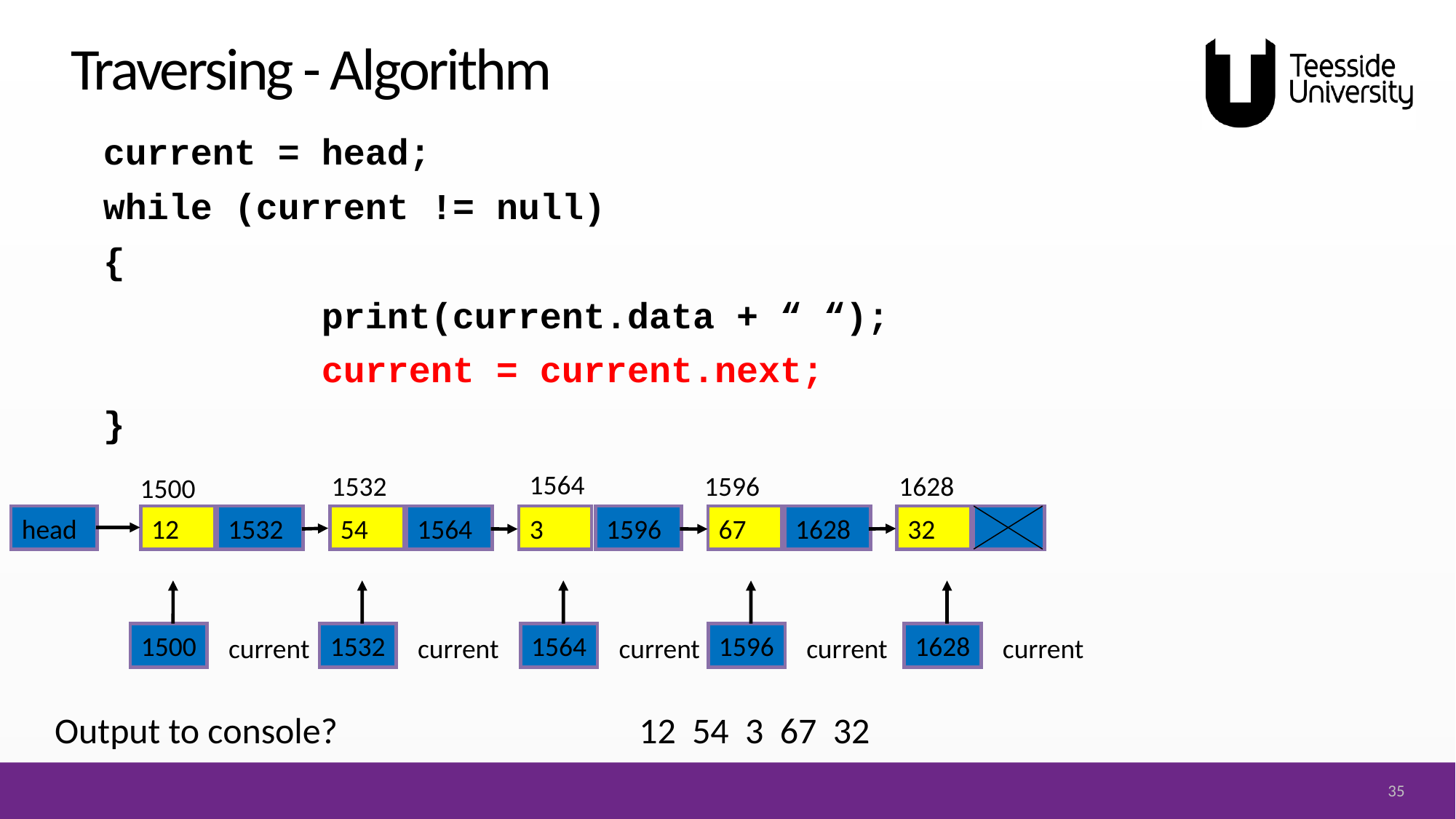

# Traversing - Algorithm
	current = head;
	while (current != null)
	{
			print(current.data + “ “);
			current = current.next;
	}
1564
1532
1596
1628
1500
head
12
1532
54
1564
3
1596
67
1628
32

1628
current

1500
current

1532
current

1564
current

1596
current
Output to console?
12  54  3  67  32
35